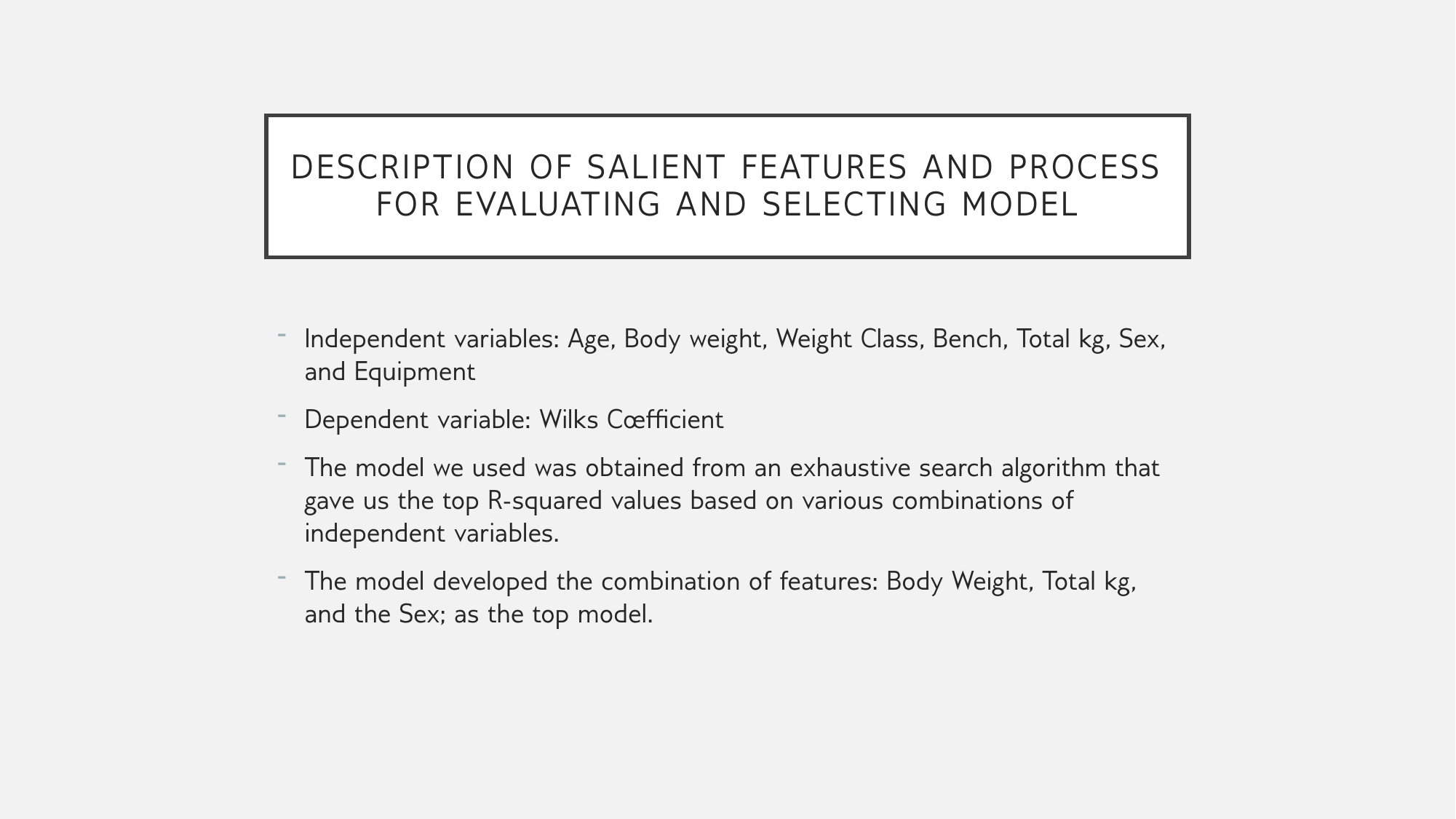

# description of salient features and process for evaluating and selecting model
Independent variables: Age, Body weight, Weight Class, Bench, Total kg, Sex, and Equipment
Dependent variable: Wilks Coefficient
The model we used was obtained from an exhaustive search algorithm that gave us the top R-squared values based on various combinations of independent variables.
The model developed the combination of features: Body Weight, Total kg, and the Sex; as the top model.